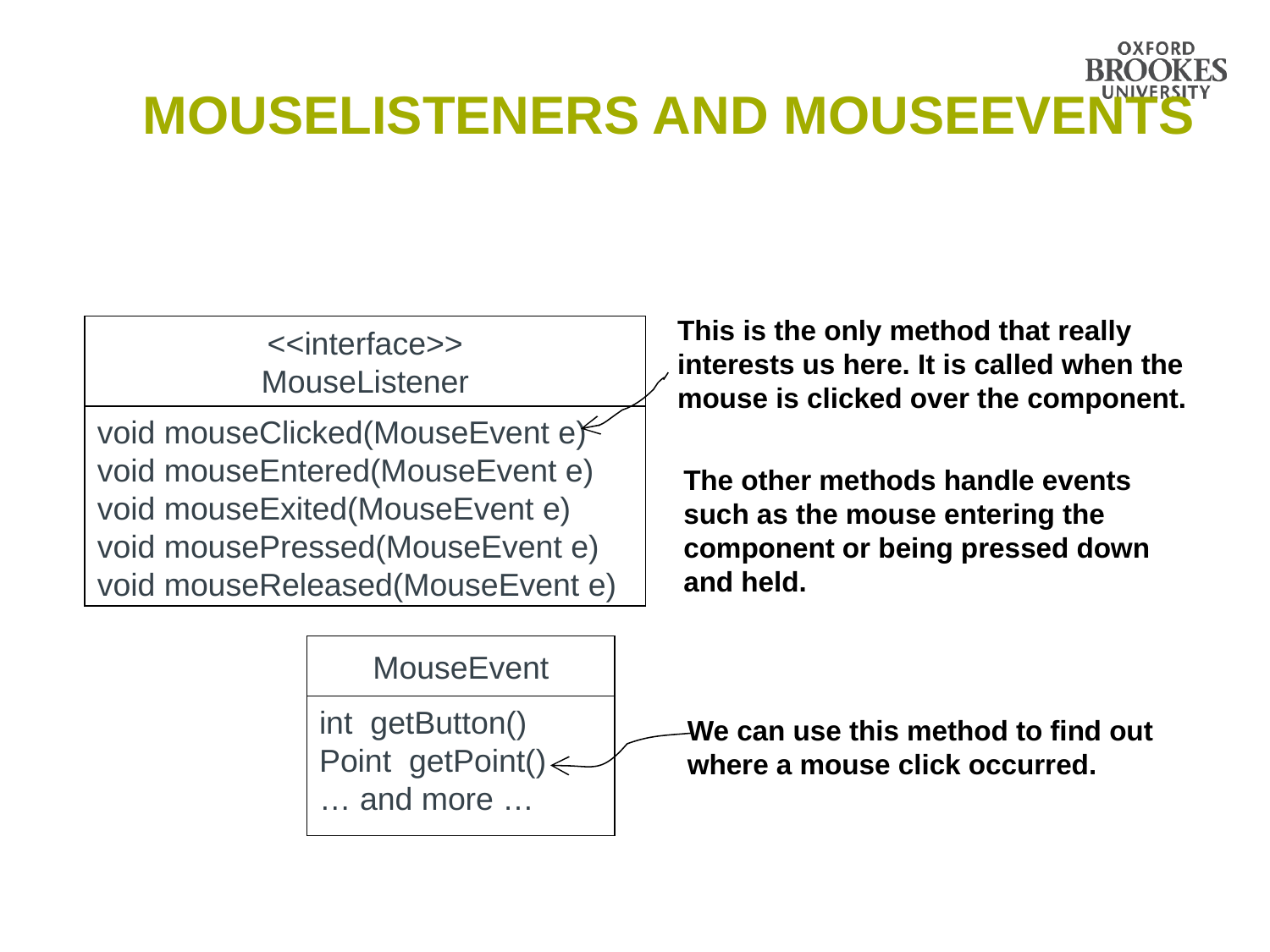

# MouseListeners and MouseEvents
This is the only method that really interests us here. It is called when the mouse is clicked over the component.
<<interface>>
MouseListener

void mouseClicked(MouseEvent e)
void mouseEntered(MouseEvent e) void mouseExited(MouseEvent e)
void mousePressed(MouseEvent e)
void mouseReleased(MouseEvent e)

The other methods handle events such as the mouse entering the component or being pressed down and held.
MouseEvent
int  getButton()
Point  getPoint()
… and more …
We can use this method to find out where a mouse click occurred.